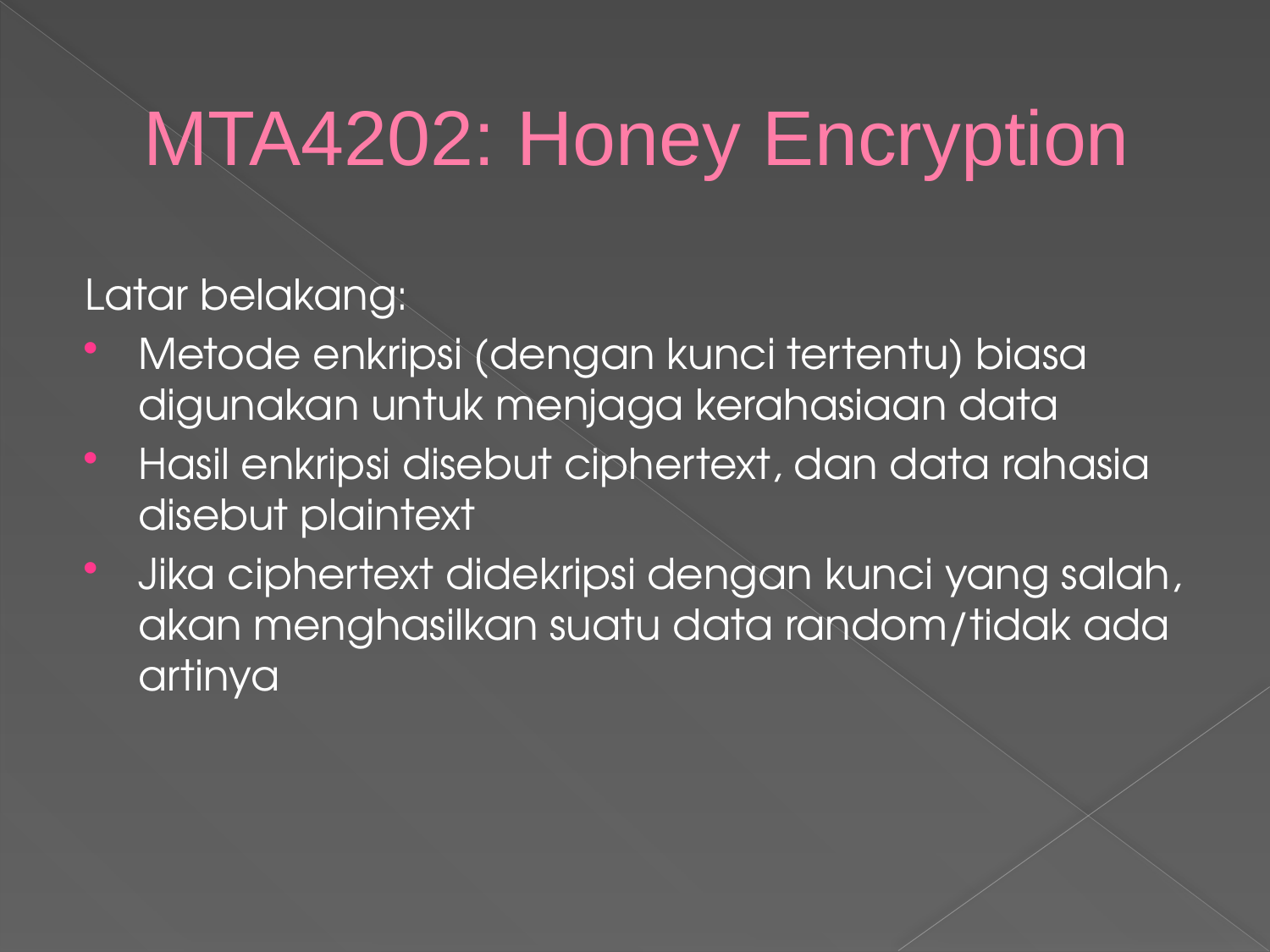

# MTA4202: Honey Encryption
Latar belakang:
Metode enkripsi (dengan kunci tertentu) biasa digunakan untuk menjaga kerahasiaan data
Hasil enkripsi disebut ciphertext, dan data rahasia disebut plaintext
Jika ciphertext didekripsi dengan kunci yang salah, akan menghasilkan suatu data random/tidak ada artinya